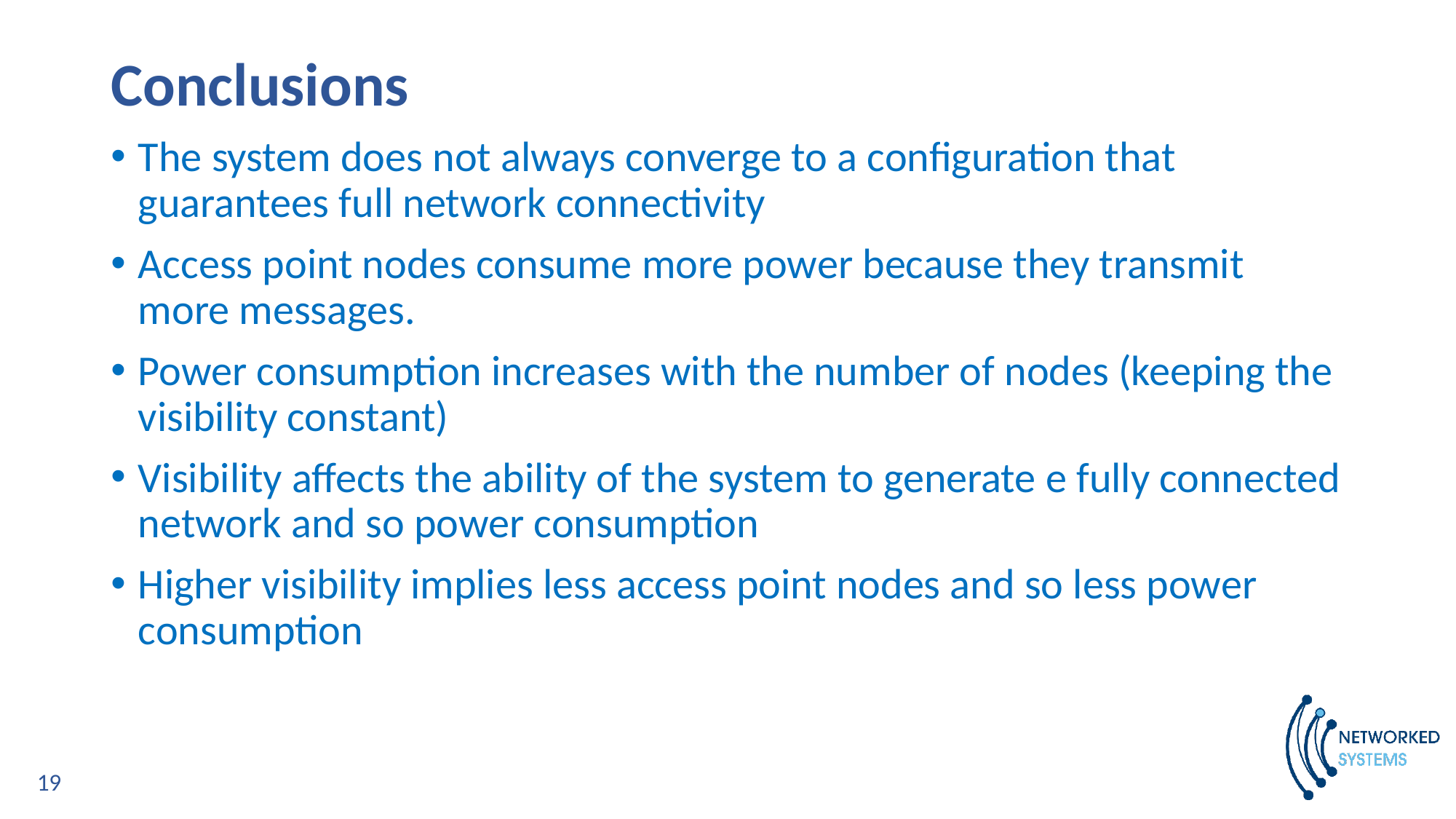

# Conclusions
The system does not always converge to a configuration that guarantees full network connectivity
Access point nodes consume more power because they transmit more messages.
Power consumption increases with the number of nodes (keeping the visibility constant)
Visibility affects the ability of the system to generate e fully connected network and so power consumption
Higher visibility implies less access point nodes and so less power consumption